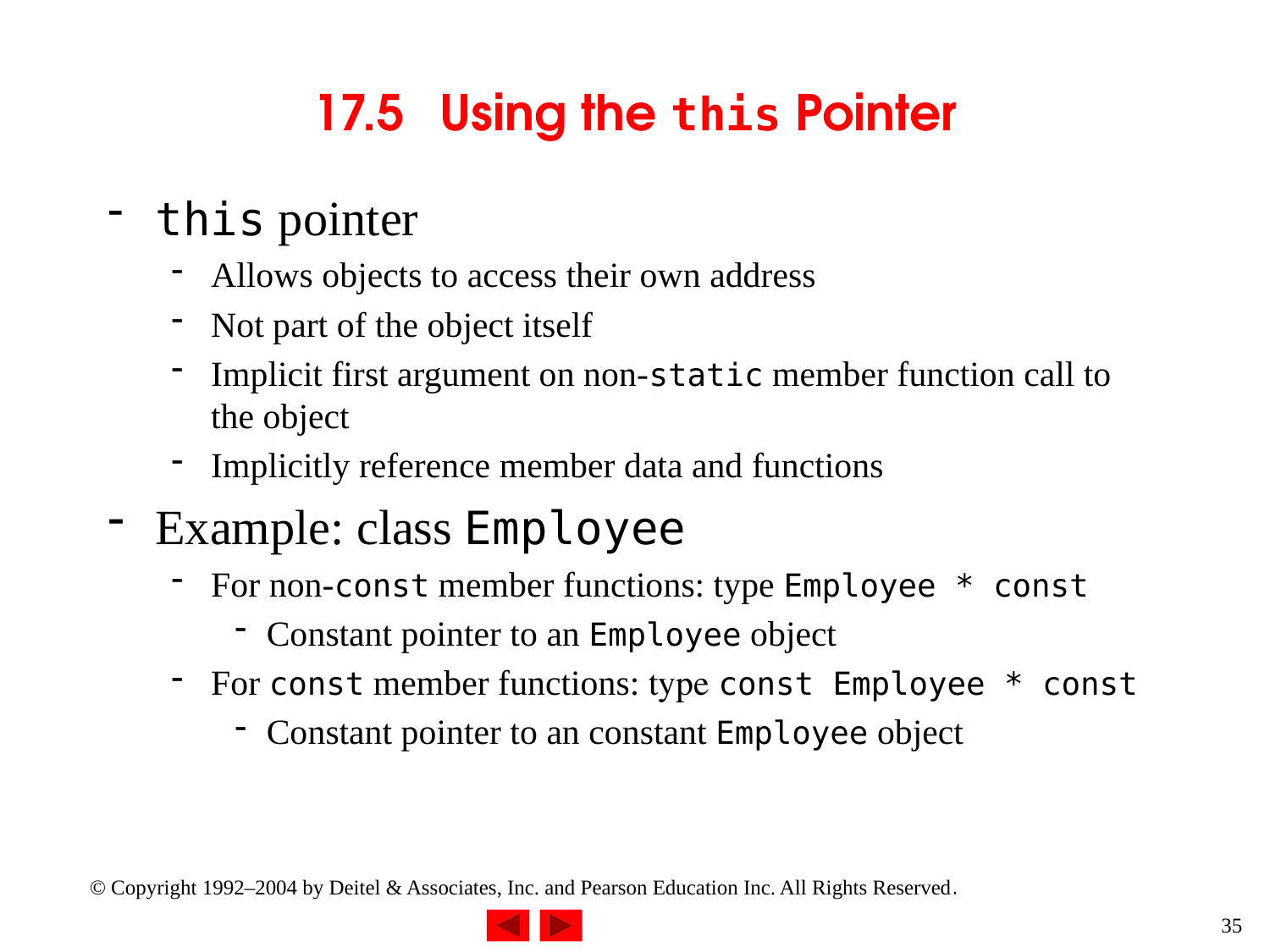

17.5	Using the this Pointer
this pointer
Allows objects to access their own address
Not part of the object itself
Implicit first argument on non-static member function call to the object
Implicitly reference member data and functions
Example: class Employee
For non-const member functions: type Employee * const
Constant pointer to an Employee object
For const member functions: type const Employee * const
Constant pointer to an constant Employee object